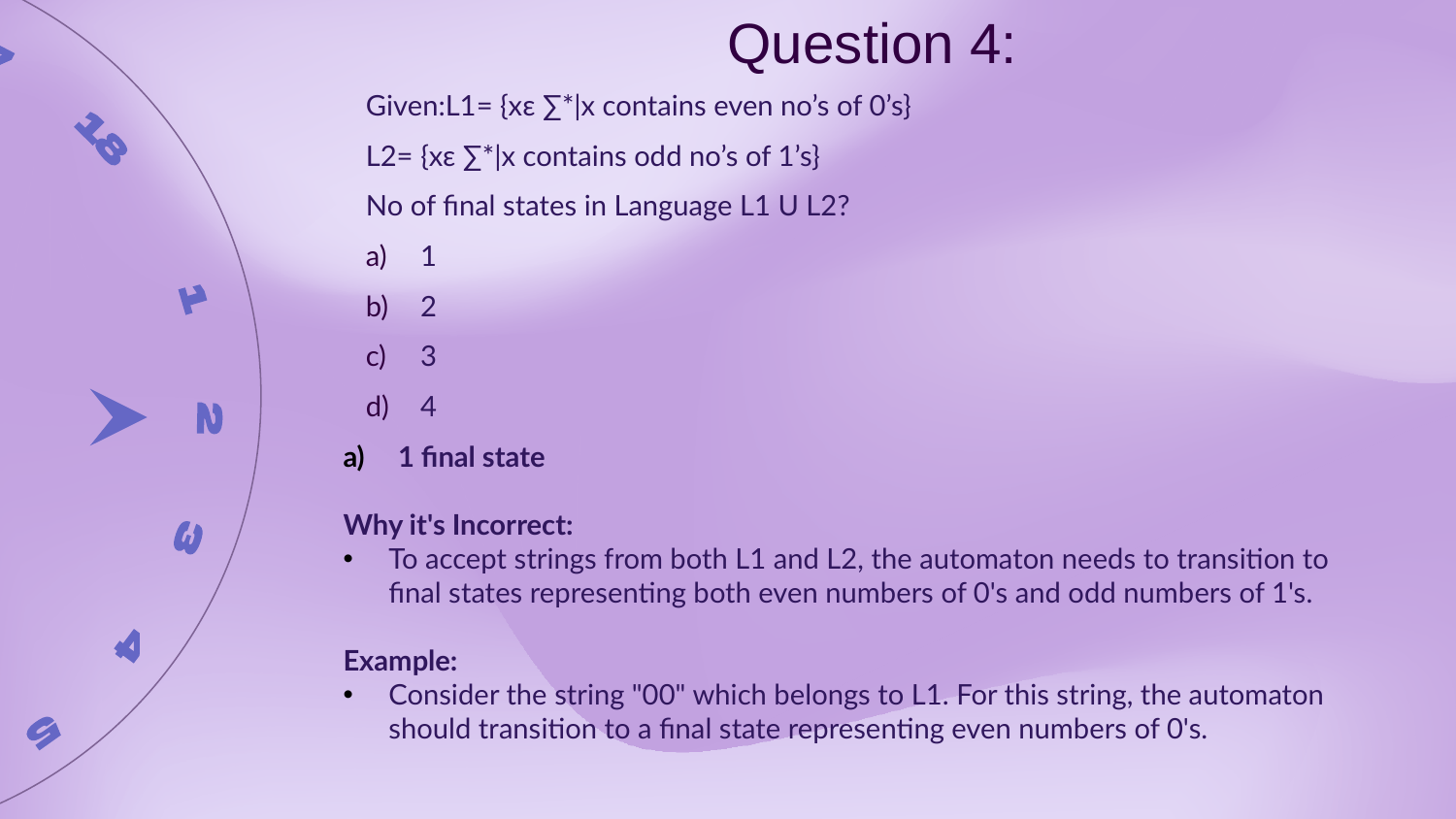

Question 4:

Given:L1= {xε ∑*|x contains even no’s of 0’s}
L2= {xε ∑*|x contains odd no’s of 1’s}
No of final states in Language L1 U L2?
1
2
3
4

1 final state

Why it's Incorrect:
To accept strings from both L1 and L2, the automaton needs to transition to final states representing both even numbers of 0's and odd numbers of 1's.

Example:
Consider the string "00" which belongs to L1. For this string, the automaton should transition to a final state representing even numbers of 0's.